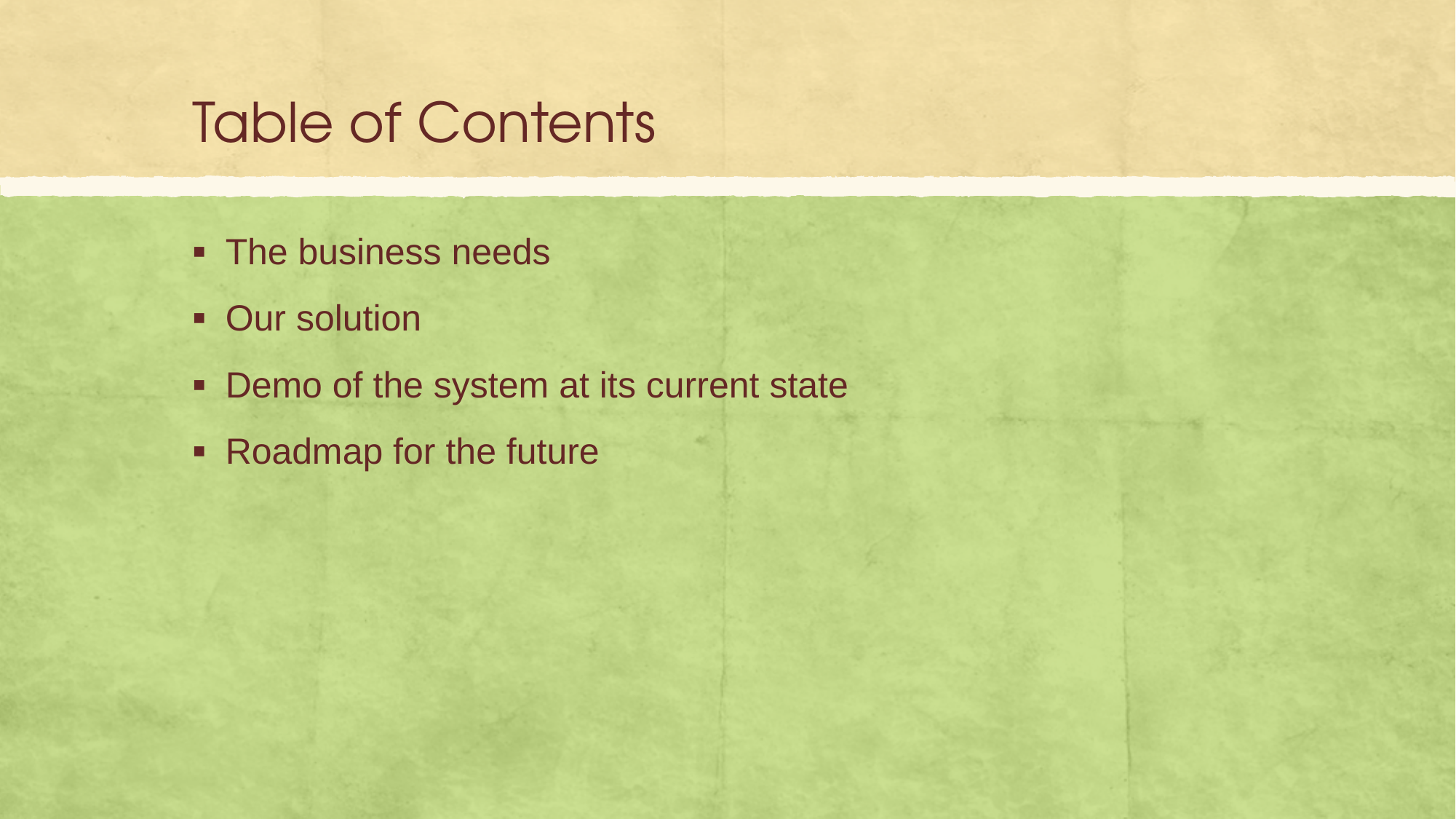

# Table of Contents
The business needs
Our solution
Demo of the system at its current state
Roadmap for the future